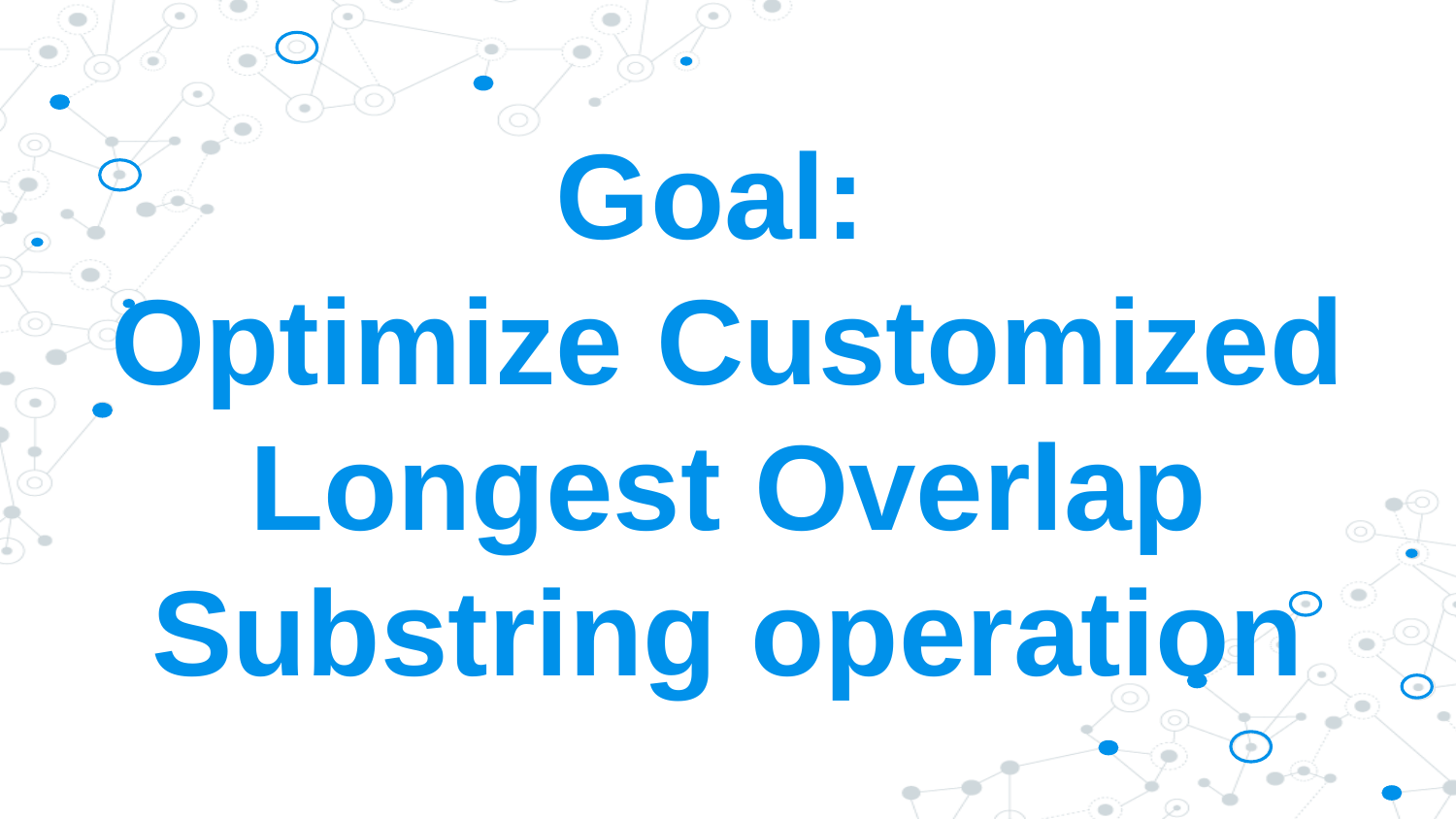

# Goal:
Optimize Customized Longest Overlap Substring operation